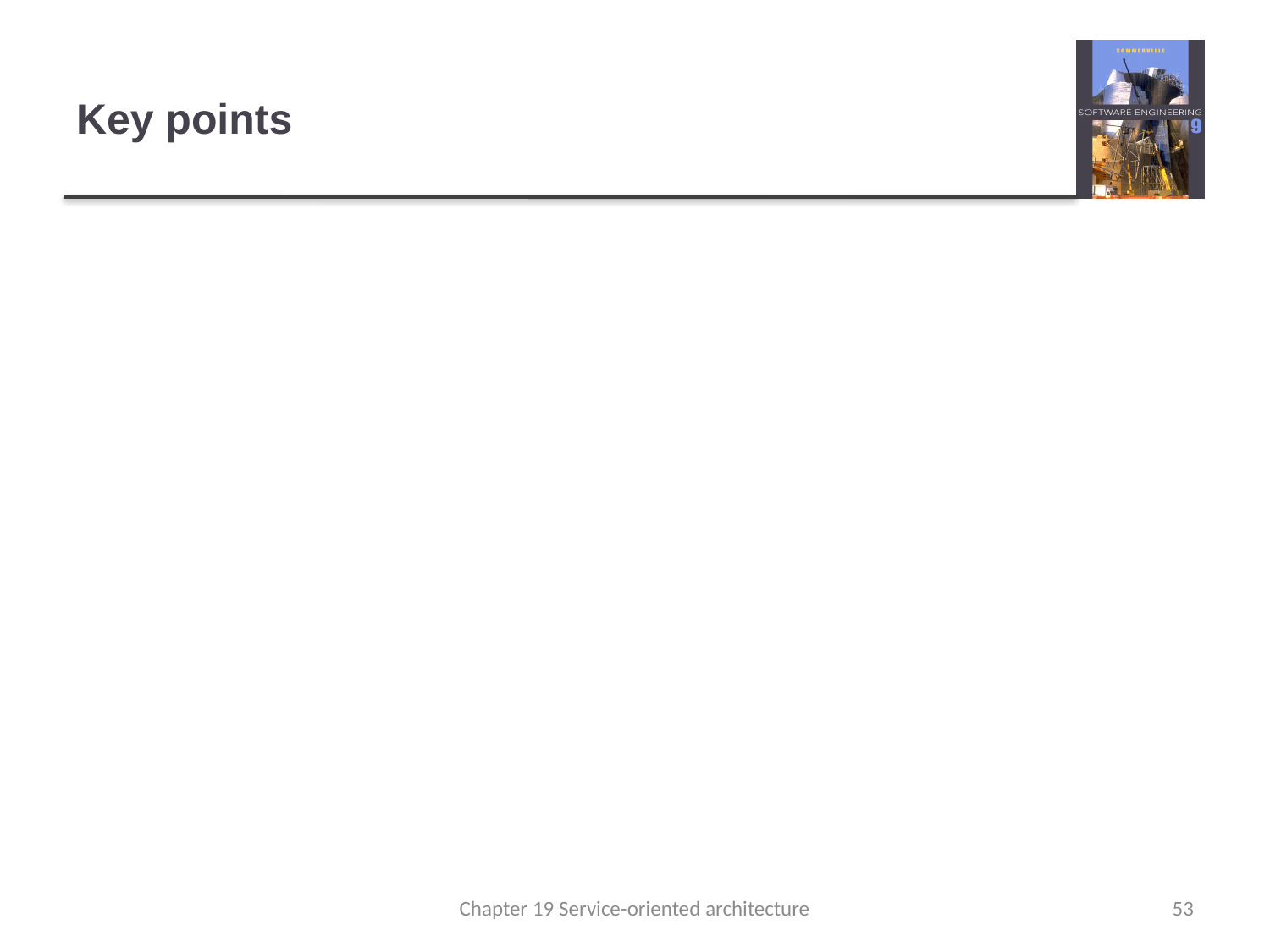

# Key points
The service engineering process involves identifying candidate services for implementation, defining the service interface and implementing, testing and deploying the service.
Service interfaces may be defined for legacy software systems which may then be reused in other applications.
Software development using services involves creating programs by composing and configuring services to create new composite services.
Business process models define the activities and information exchange in business processes. Activities in the business process may be implemented by services so the business process model represents a service composition.
Techniques of software testing based on source-code analysis cannot be used in service-oriented systems that rely on externally provided services.

Chapter 19 Service-oriented architecture
53